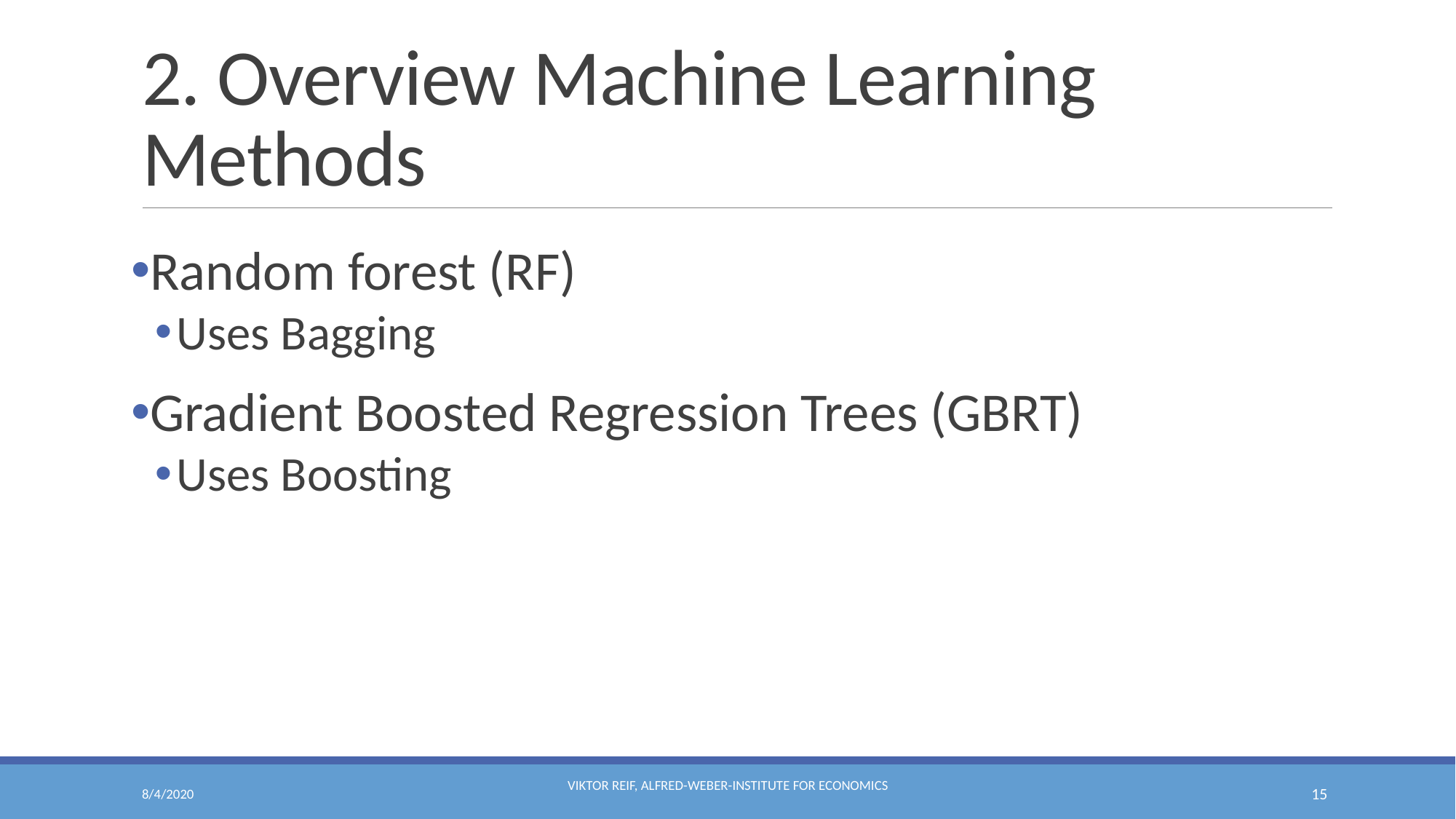

# 2. Overview Machine Learning Methods
Random forest (RF)
Uses Bagging
Gradient Boosted Regression Trees (GBRT)
Uses Boosting

8/4/2020
Viktor Reif, Alfred-Weber-Institute for Economics

15